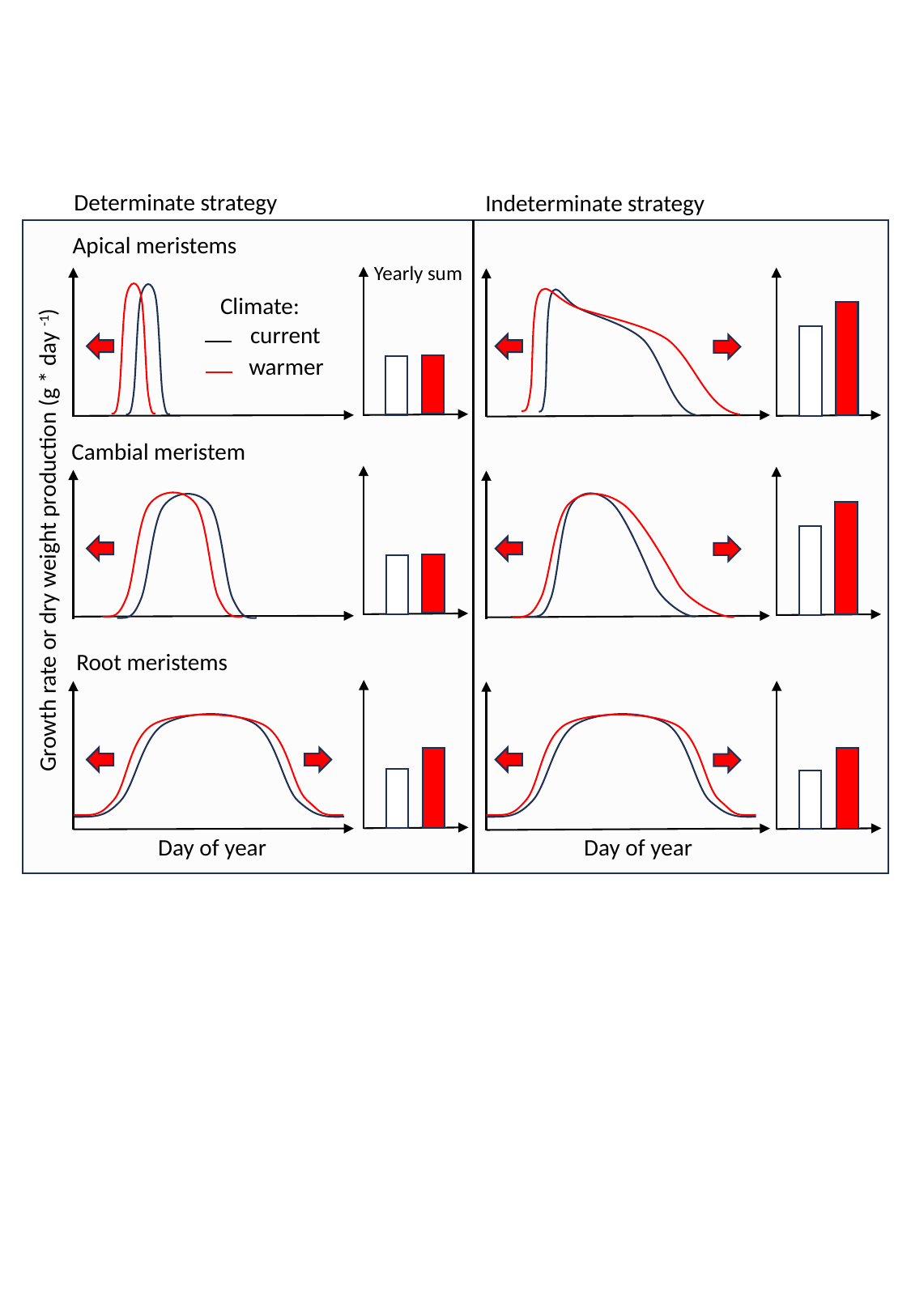

Determinate strategy
Indeterminate strategy

Apical meristems
Yearly sum

Climate:
current
warmer

Cambial meristem

Growth rate or dry weight production (g * day -1)

Root meristems

Day of year
Day of year